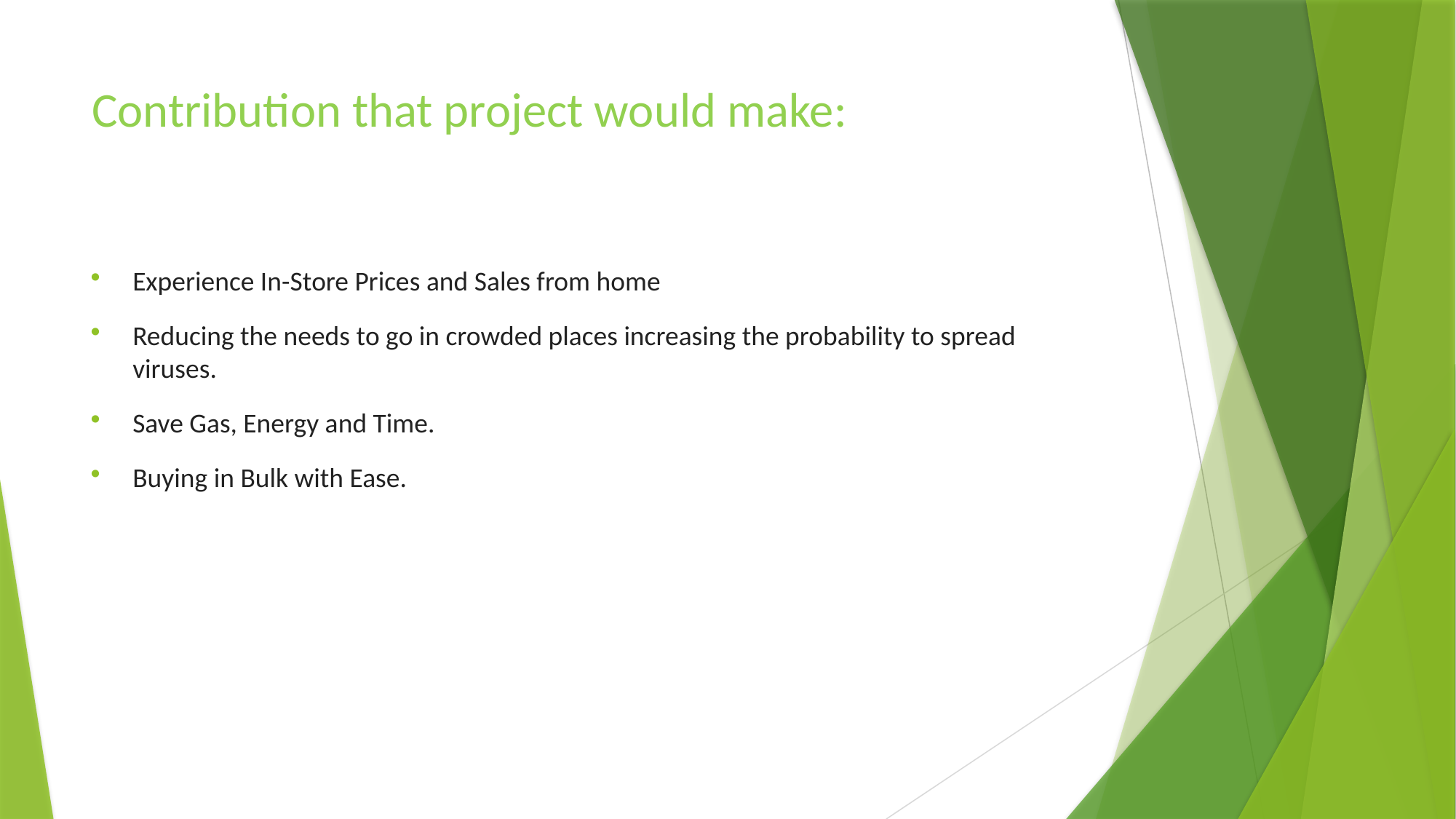

# Contribution that project would make:
Experience In-Store Prices and Sales from home
Reducing the needs to go in crowded places increasing the probability to spread viruses.
Save Gas, Energy and Time.
Buying in Bulk with Ease.